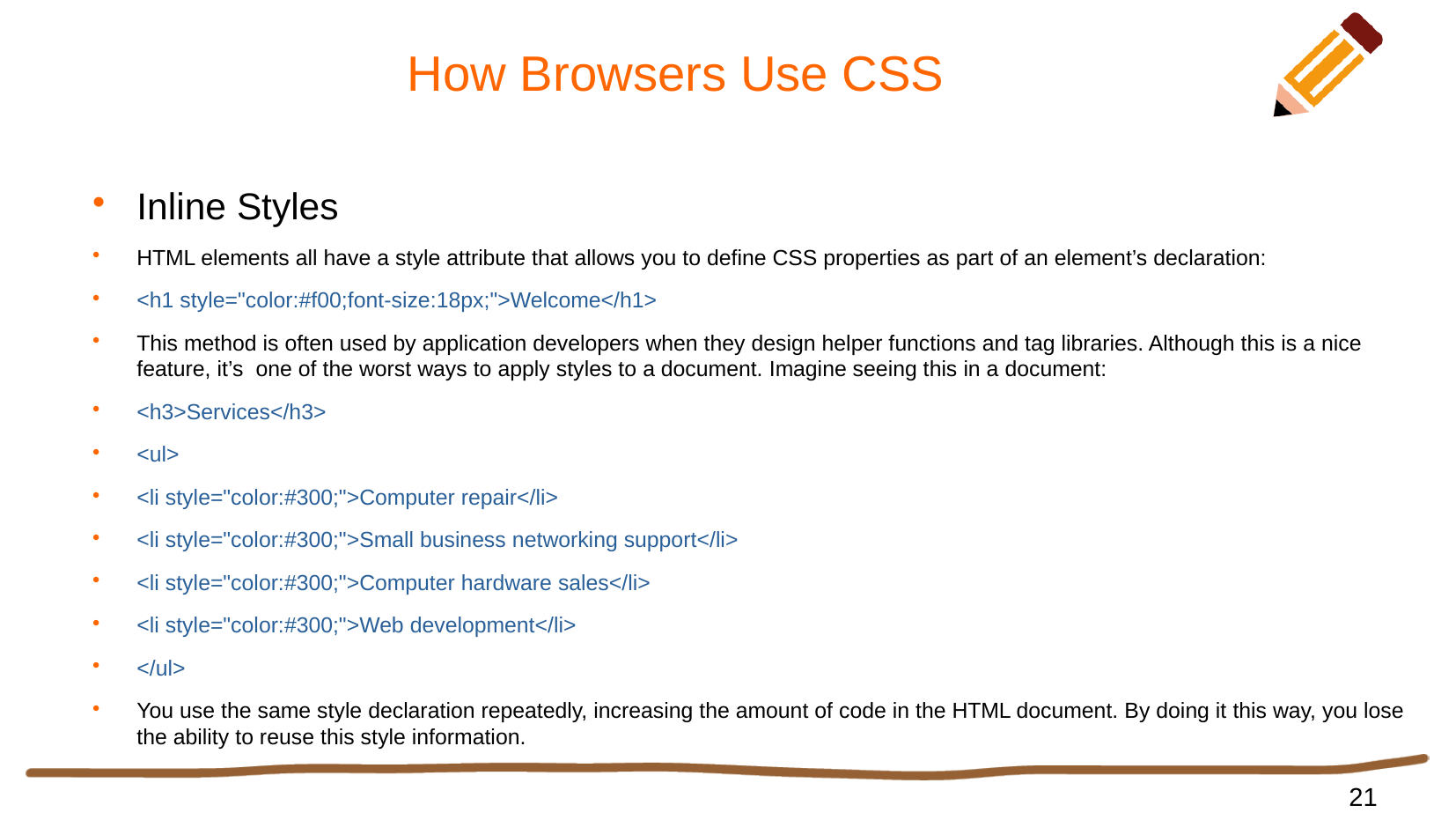

# How Browsers Use CSS
Inline Styles
HTML elements all have a style attribute that allows you to define CSS properties as part of an element’s declaration:
<h1 style="color:#f00;font-size:18px;">Welcome</h1>
This method is often used by application developers when they design helper functions and tag libraries. Although this is a nice feature, it’s  one of the worst ways to apply styles to a document. Imagine seeing this in a document:
<h3>Services</h3>
<ul>
<li style="color:#300;">Computer repair</li>
<li style="color:#300;">Small business networking support</li>
<li style="color:#300;">Computer hardware sales</li>
<li style="color:#300;">Web development</li>
</ul>
You use the same style declaration repeatedly, increasing the amount of code in the HTML document. By doing it this way, you lose the ability to reuse this style information.
21